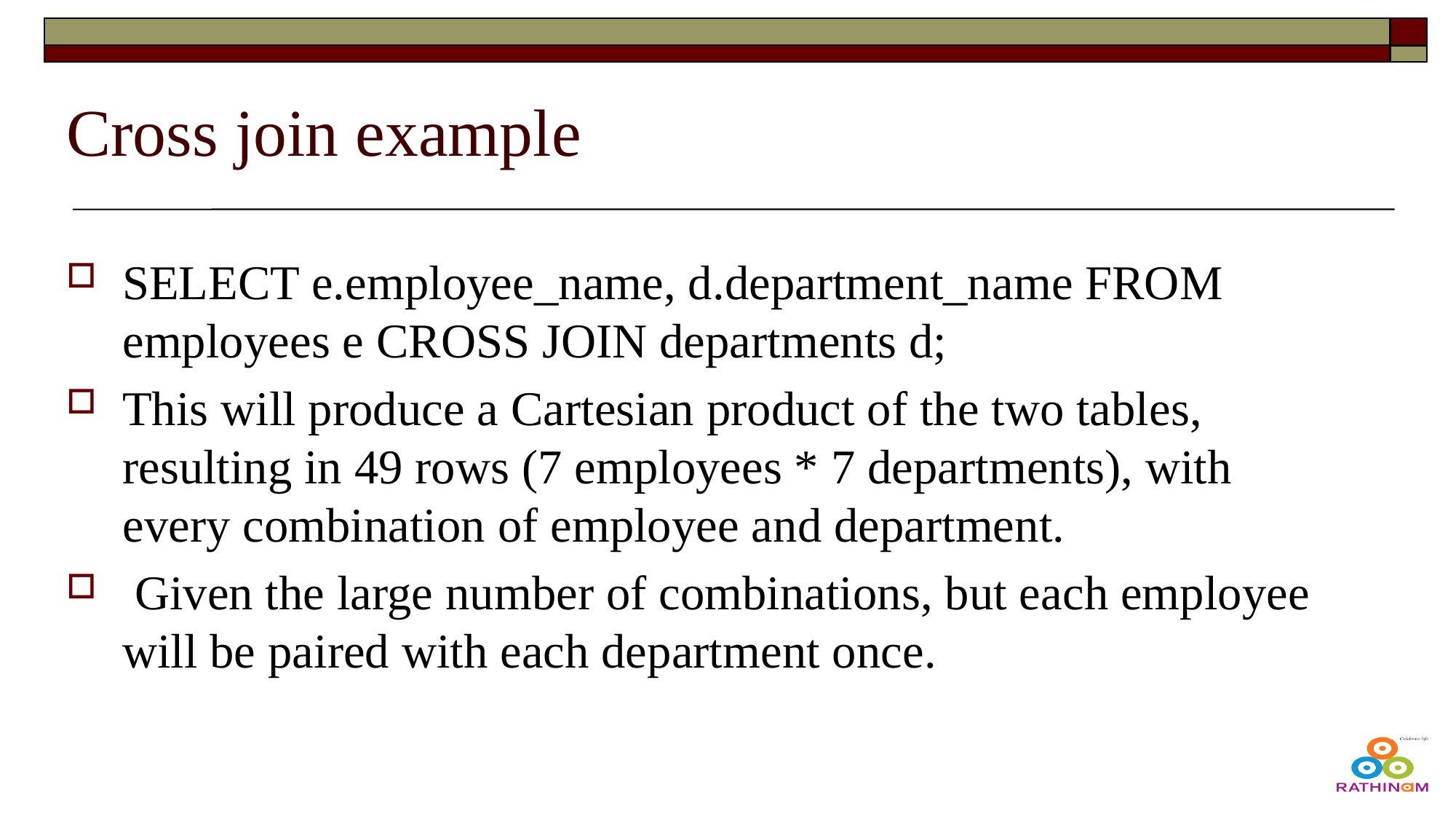

# Cross join example
SELECT e.employee_name, d.department_name FROM employees e CROSS JOIN departments d;
This will produce a Cartesian product of the two tables, resulting in 49 rows (7 employees * 7 departments), with every combination of employee and department.
 Given the large number of combinations, but each employee will be paired with each department once.